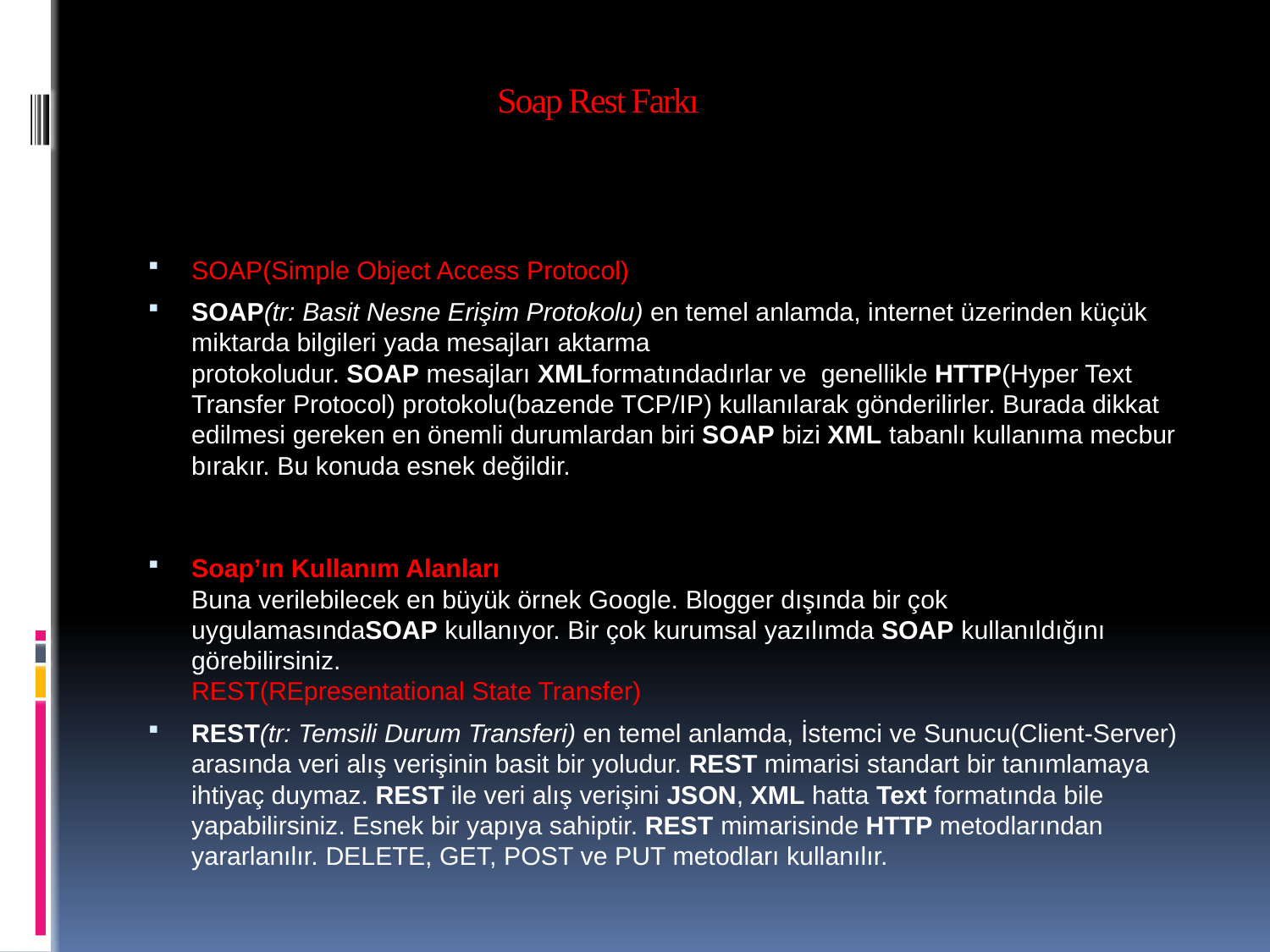

# Soap Rest Farkı
SOAP(Simple Object Access Protocol)
SOAP(tr: Basit Nesne Erişim Protokolu) en temel anlamda, internet üzerinden küçük miktarda bilgileri yada mesajları aktarma protokoludur. SOAP mesajları XMLformatındadırlar ve  genellikle HTTP(Hyper Text Transfer Protocol) protokolu(bazende TCP/IP) kullanılarak gönderilirler. Burada dikkat edilmesi gereken en önemli durumlardan biri SOAP bizi XML tabanlı kullanıma mecbur bırakır. Bu konuda esnek değildir.
Soap’ın Kullanım Alanları
Buna verilebilecek en büyük örnek Google. Blogger dışında bir çok uygulamasındaSOAP kullanıyor. Bir çok kurumsal yazılımda SOAP kullanıldığını görebilirsiniz.
REST(REpresentational State Transfer)
REST(tr: Temsili Durum Transferi) en temel anlamda, İstemci ve Sunucu(Client-Server) arasında veri alış verişinin basit bir yoludur. REST mimarisi standart bir tanımlamaya ihtiyaç duymaz. REST ile veri alış verişini JSON, XML hatta Text formatında bile yapabilirsiniz. Esnek bir yapıya sahiptir. REST mimarisinde HTTP metodlarından yararlanılır. DELETE, GET, POST ve PUT metodları kullanılır.